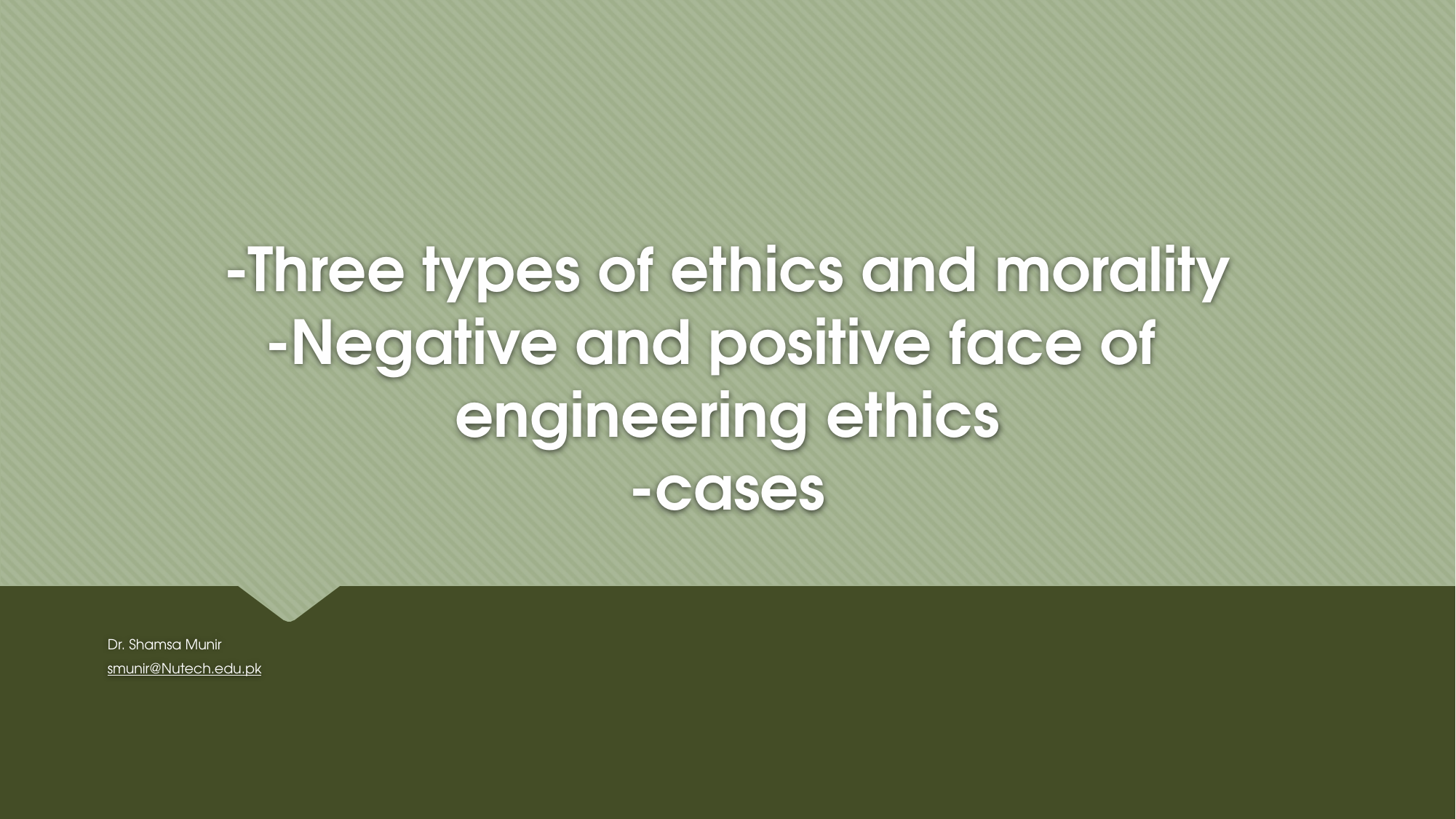

# -Three types of ethics and morality -Negative and positive face of   engineering ethics -cases
Dr. Shamsa Munir
smunir@Nutech.edu.pk